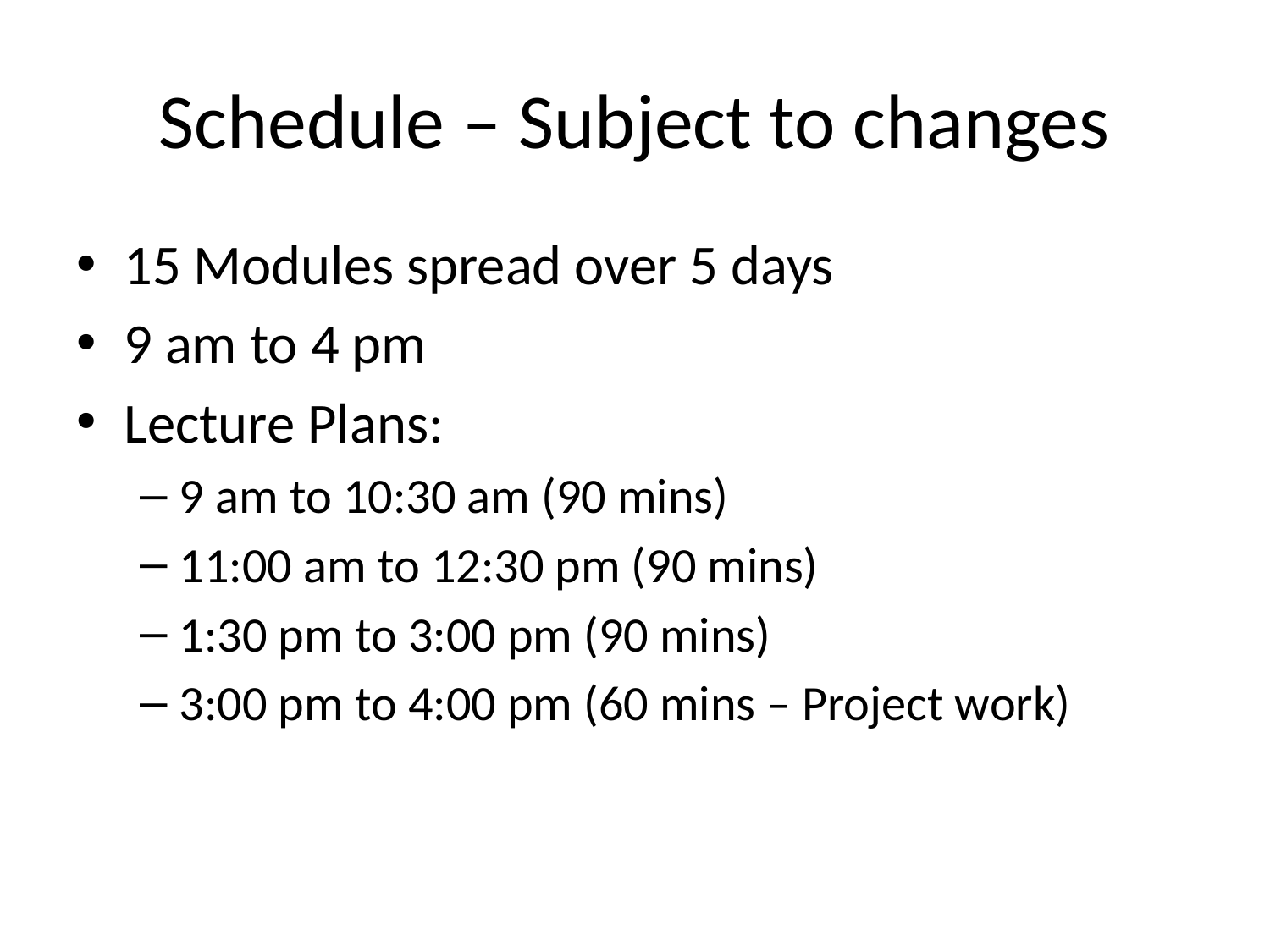

15 Modules spread over 5 days
9 am to 4 pm
Lecture Plans:
9 am to 10:30 am (90 mins)
11:00 am to 12:30 pm (90 mins)
1:30 pm to 3:00 pm (90 mins)
3:00 pm to 4:00 pm (60 mins – Project work)
# Schedule – Subject to changes